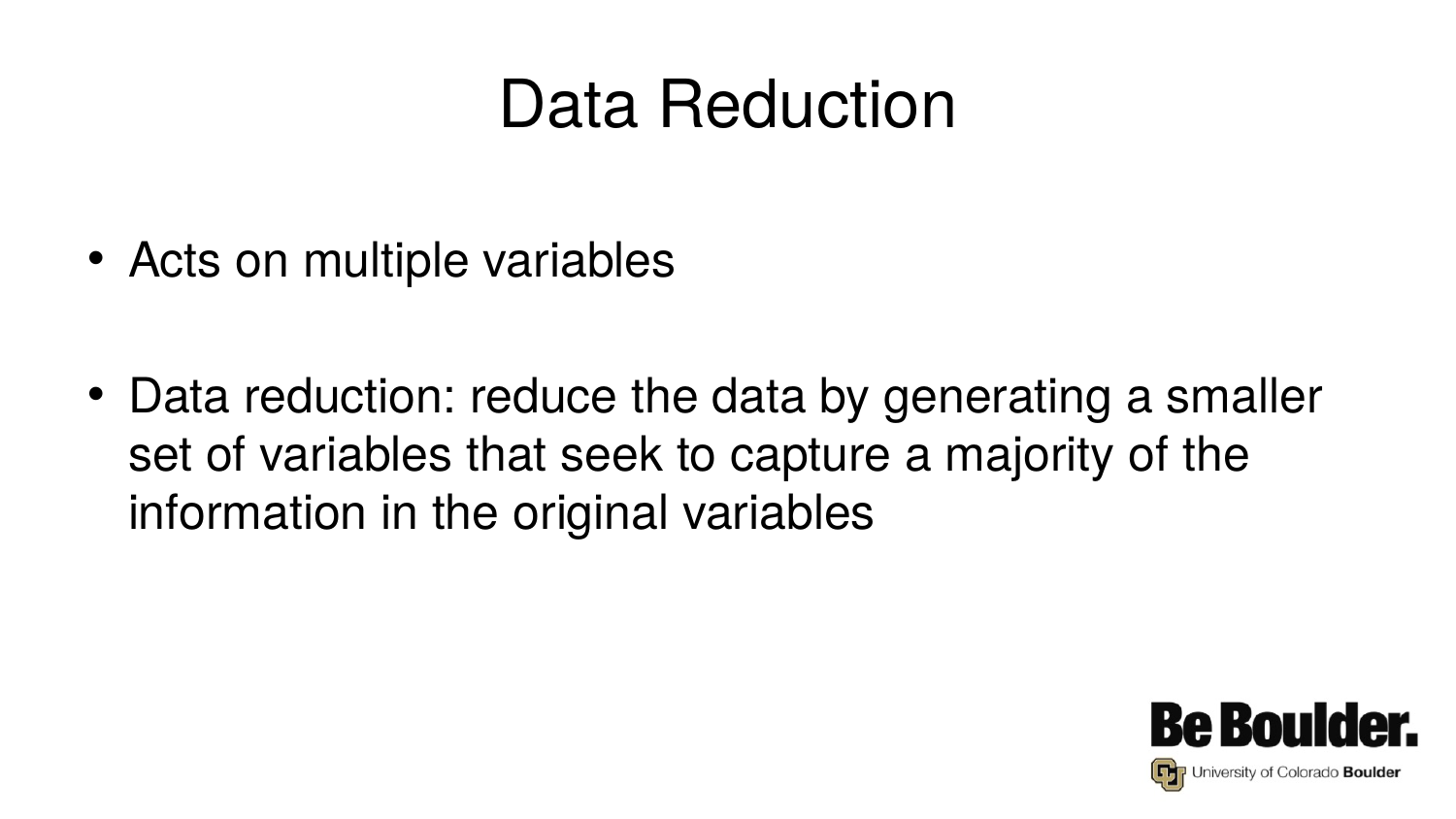

# Data Reduction
Acts on multiple variables

Data reduction: reduce the data by generating a smaller set of variables that seek to capture a majority of the information in the original variables